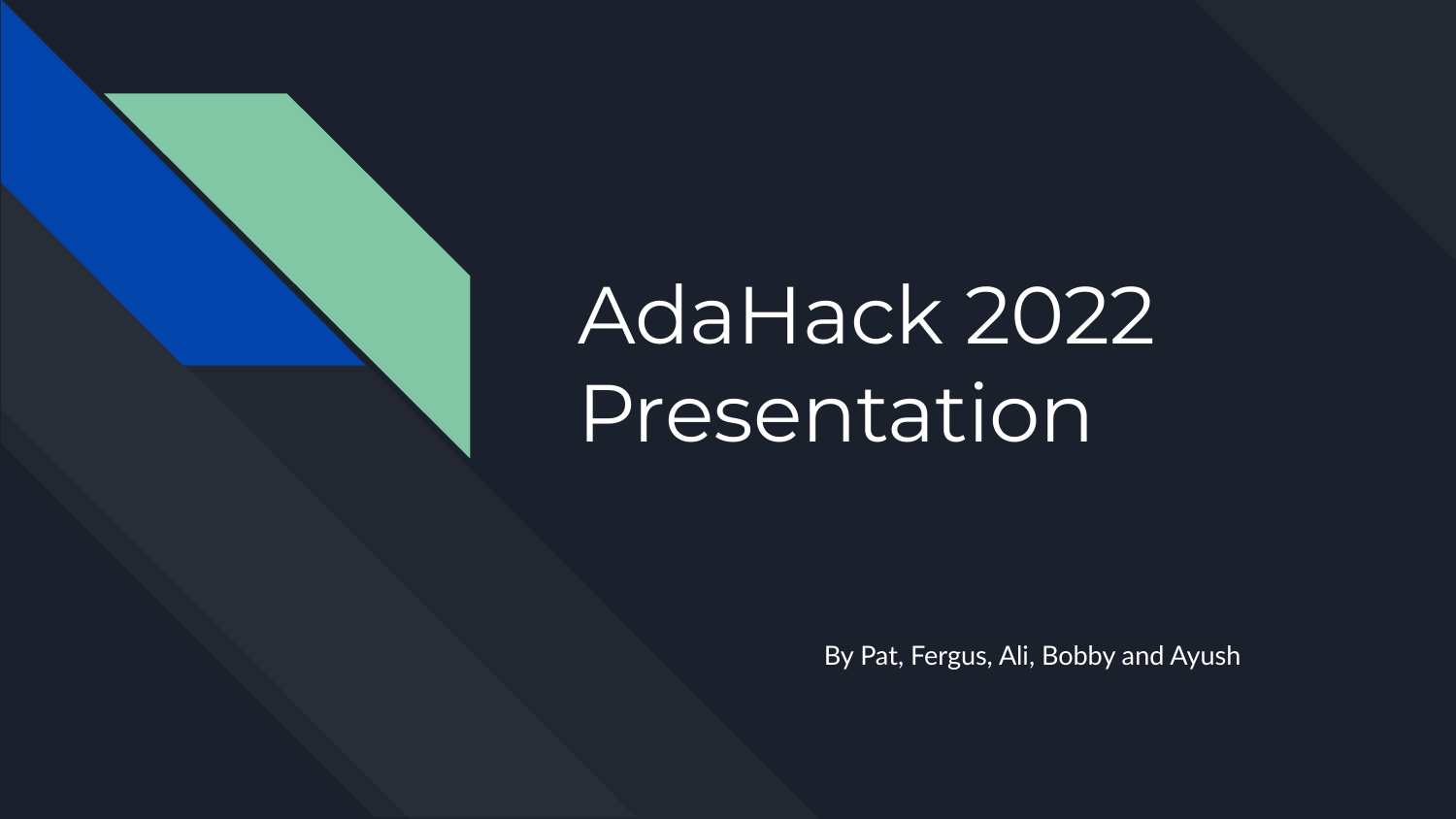

# AdaHack 2022 Presentation
By Pat, Fergus, Ali, Bobby and Ayush